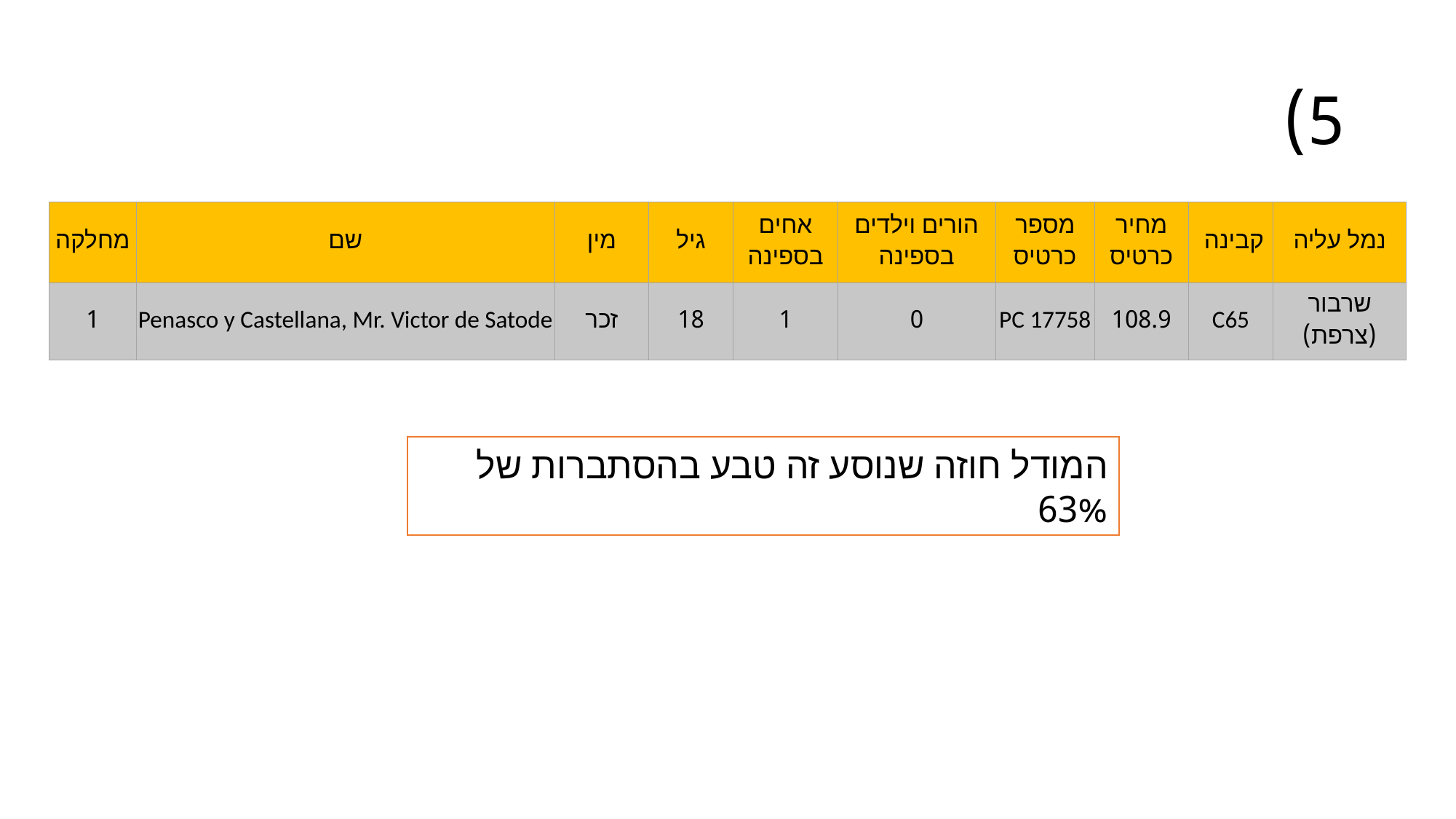

# 5)
| מחלקה | שם | מין | גיל | אחים בספינה | הורים וילדים בספינה | מספר כרטיס | מחיר כרטיס | קבינה | נמל עליה |
| --- | --- | --- | --- | --- | --- | --- | --- | --- | --- |
| 1 | Penasco y Castellana, Mr. Victor de Satode | זכר | 18 | 1 | 0 | PC 17758 | 108.9 | C65 | שרבור (צרפת) |
המודל חוזה שנוסע זה טבע בהסתברות של 63%